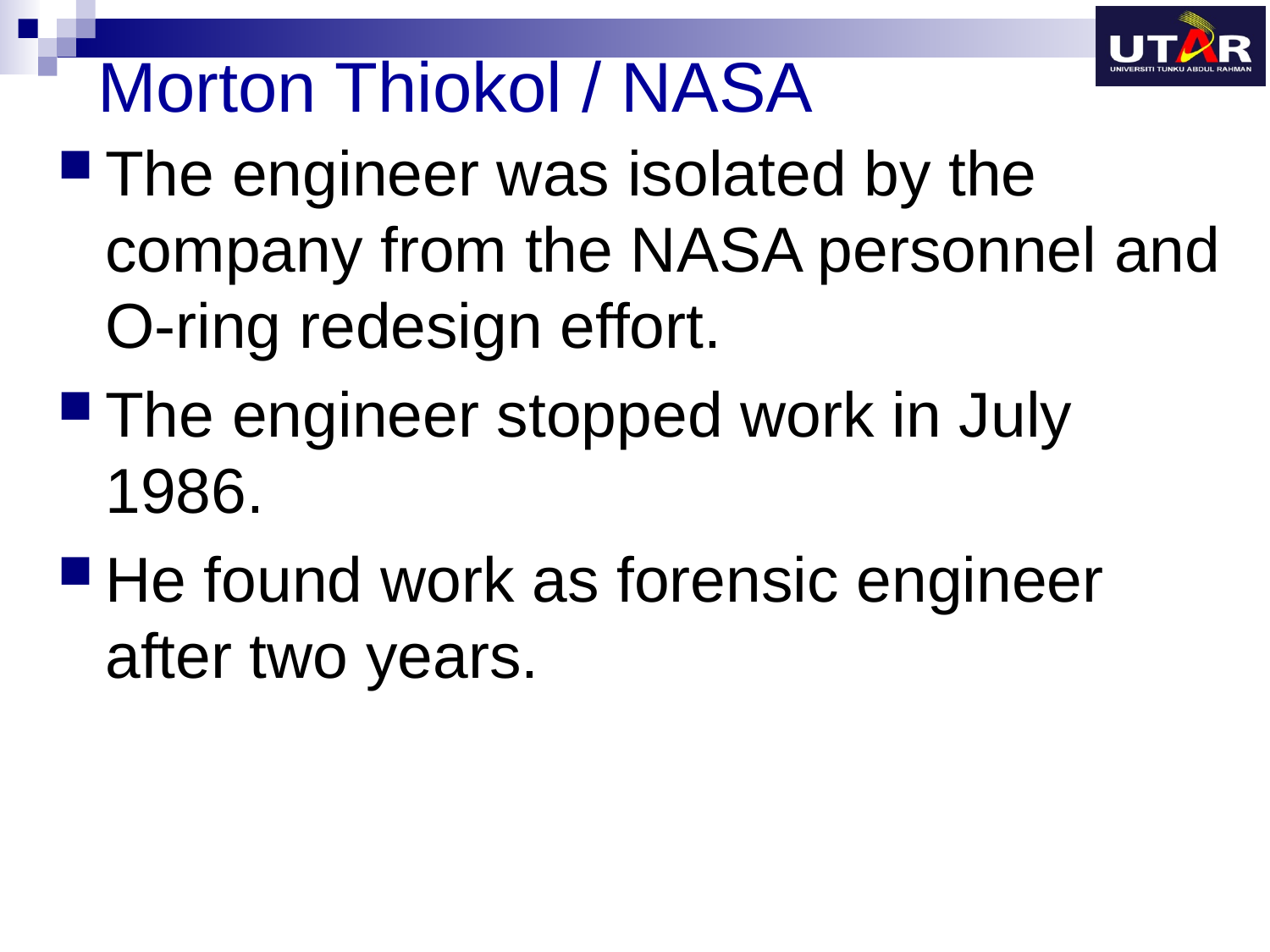

# Morton Thiokol / NASA
The engineer was isolated by the company from the NASA personnel and O-ring redesign effort.
The engineer stopped work in July 1986.
He found work as forensic engineer after two years.